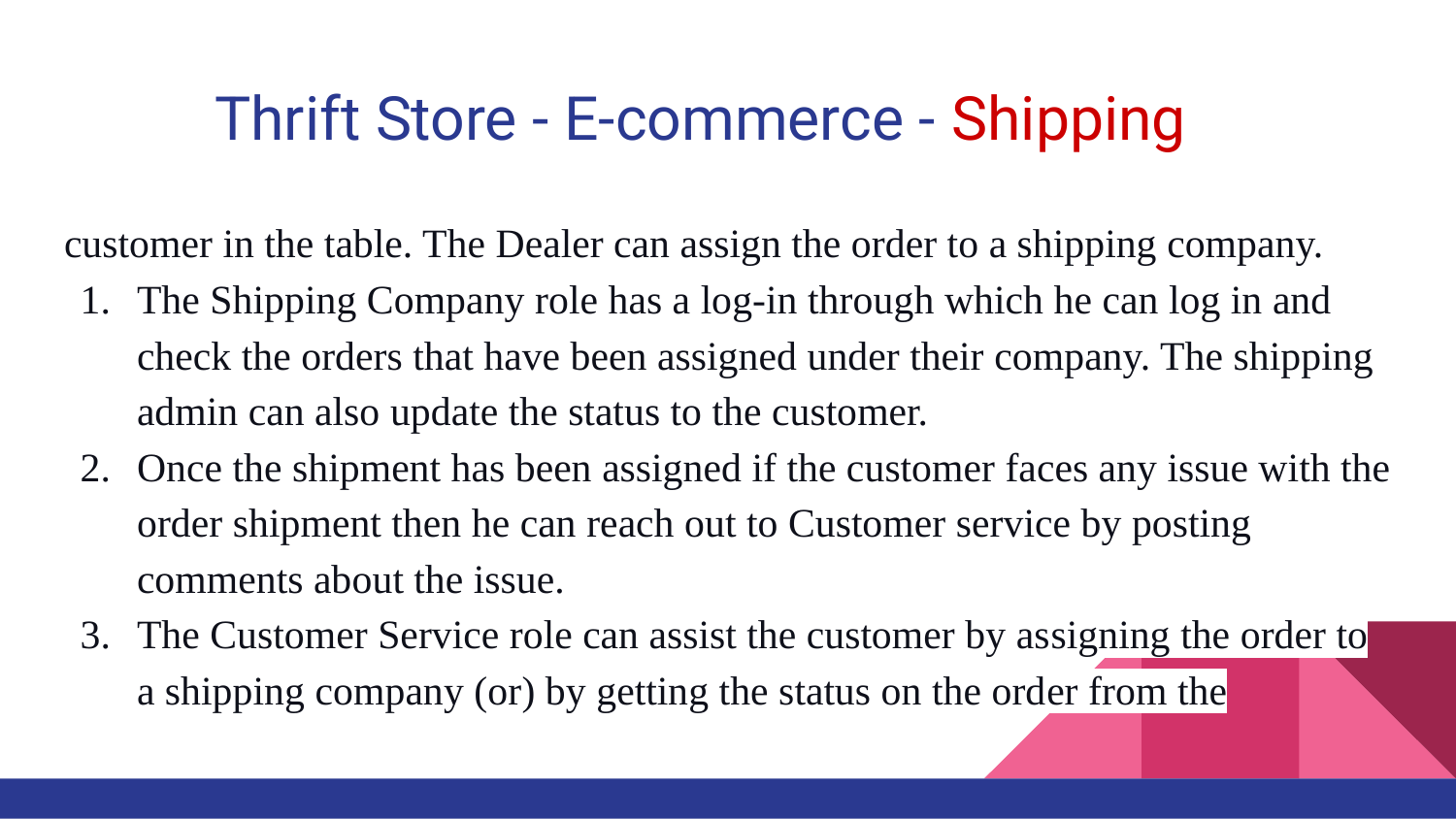

# Thrift Store - E-commerce - Shipping

customer in the table. The Dealer can assign the order to a shipping company.
The Shipping Company role has a log-in through which he can log in and check the orders that have been assigned under their company. The shipping admin can also update the status to the customer.
Once the shipment has been assigned if the customer faces any issue with the order shipment then he can reach out to Customer service by posting comments about the issue.
The Customer Service role can assist the customer by assigning the order to a shipping company (or) by getting the status on the order from the